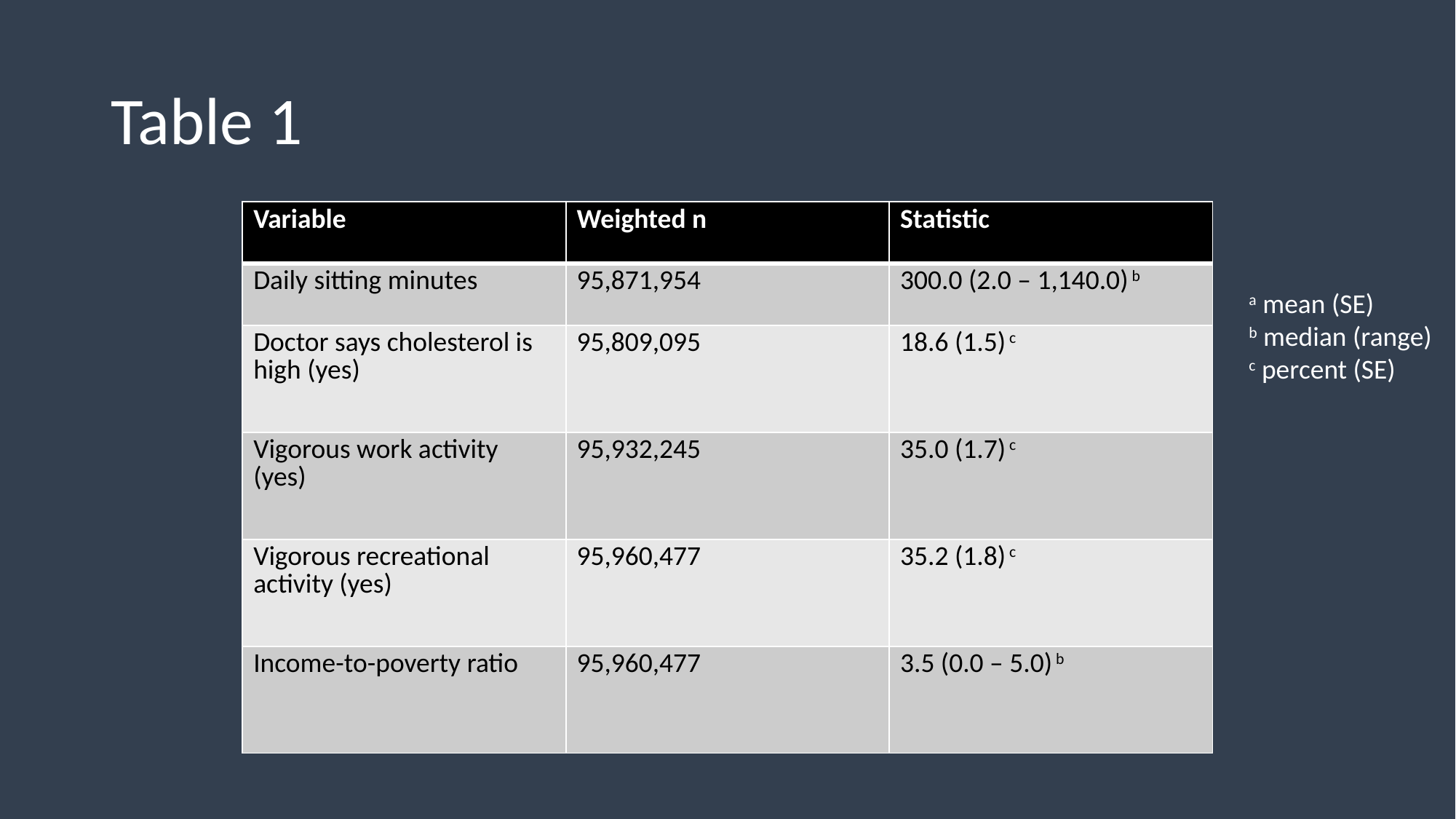

# Table 1
| Variable | Weighted n | Statistic |
| --- | --- | --- |
| Daily sitting minutes | 95,871,954 | 300.0 (2.0 – 1,140.0) b |
| Doctor says cholesterol is high (yes) | 95,809,095 | 18.6 (1.5) c |
| Vigorous work activity (yes) | 95,932,245 | 35.0 (1.7) c |
| Vigorous recreational activity (yes) | 95,960,477 | 35.2 (1.8) c |
| Income-to-poverty ratio | 95,960,477 | 3.5 (0.0 – 5.0) b |
a mean (SE)
b median (range)
c percent (SE)